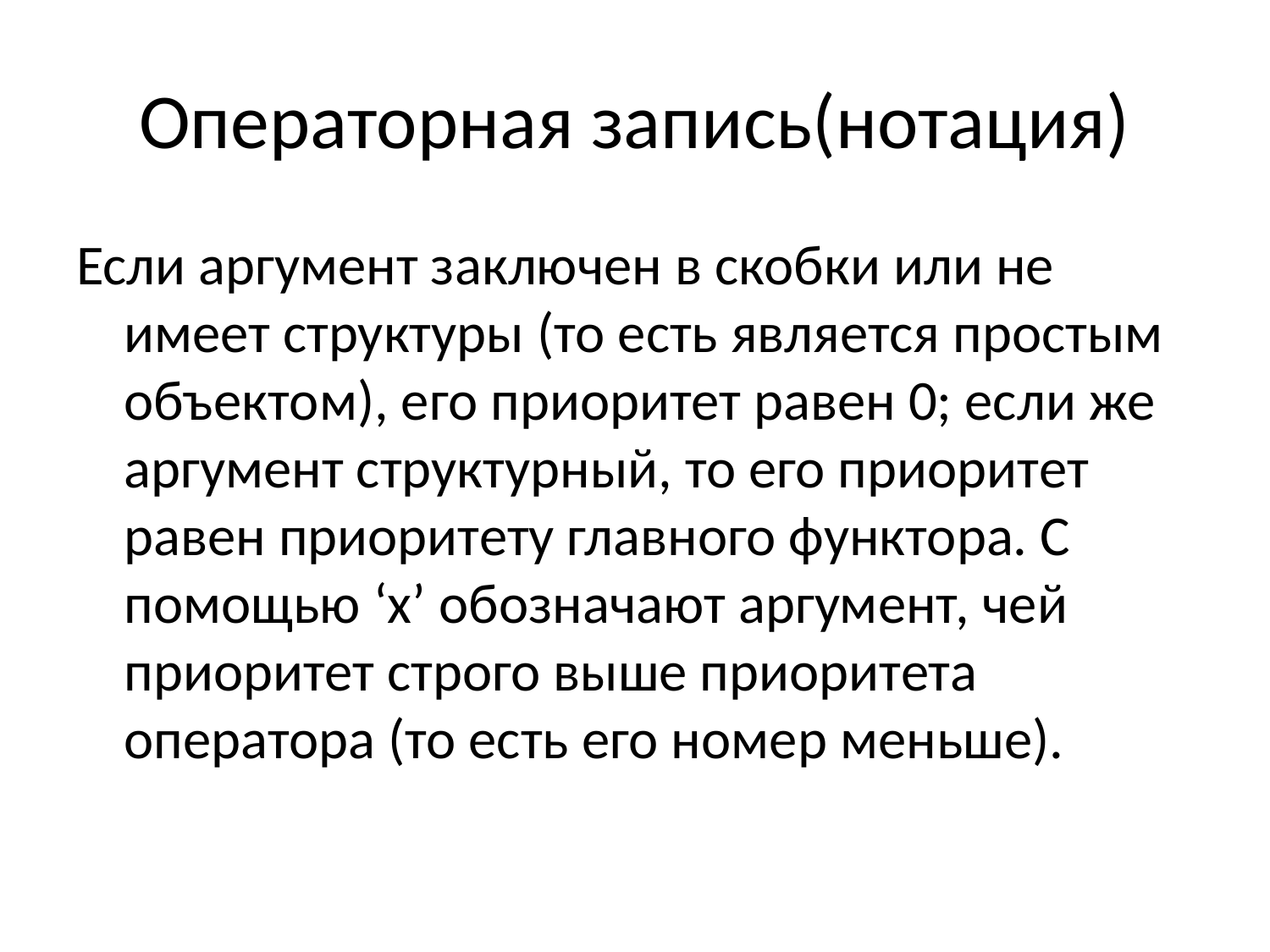

# Операторная запись(нотация)
Если аргумент заключен в скобки или не имеет структуры (то есть является простым объектом), его приоритет равен 0; если же аргумент структурный, то его приоритет равен приоритету главного функтора. С помощью ‘x’ обозначают аргумент, чей приоритет строго выше приоритета оператора (то есть его номер меньше).